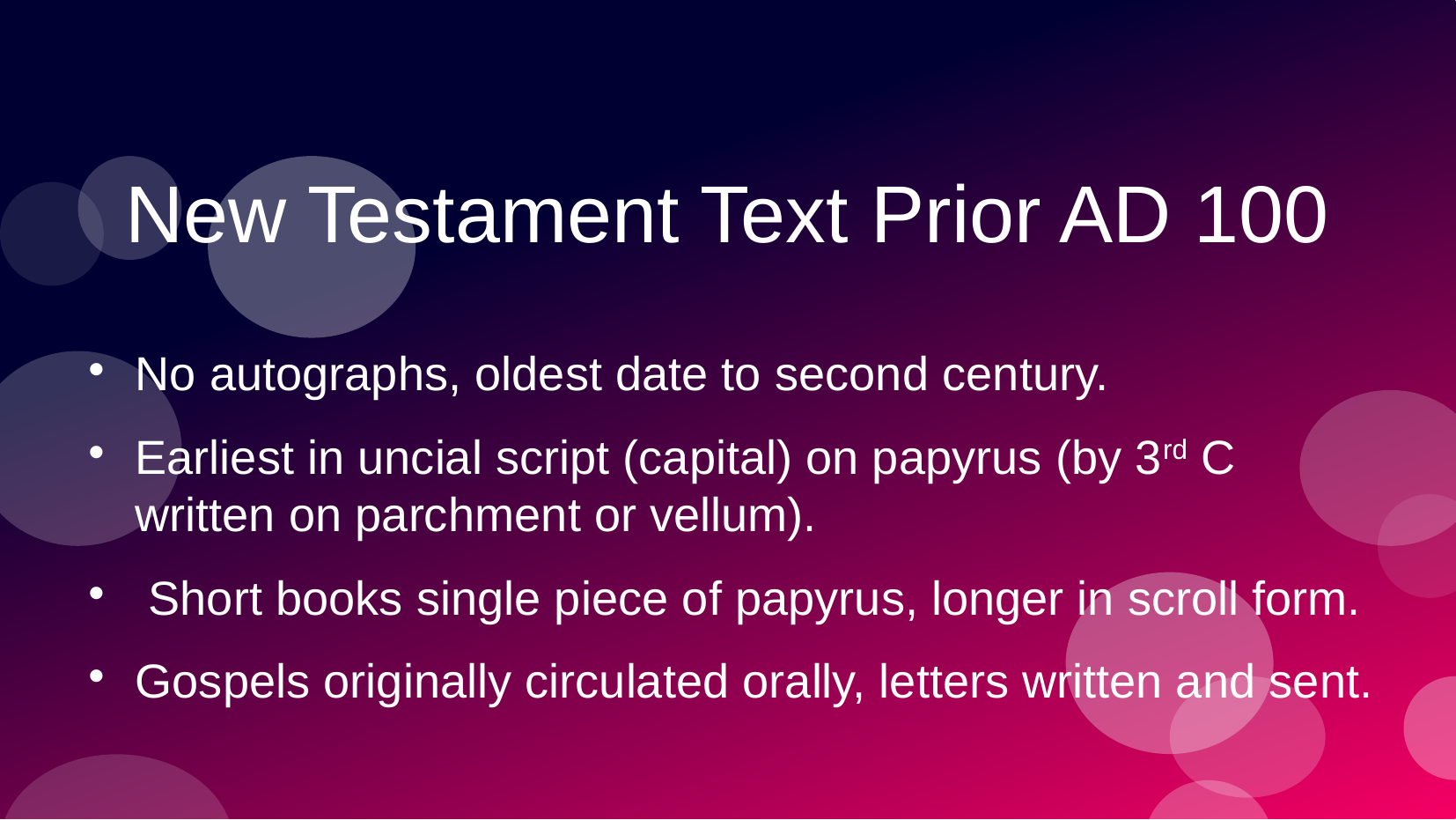

New Testament Text Prior AD 100
No autographs, oldest date to second century.
Earliest in uncial script (capital) on papyrus (by 3rd C written on parchment or vellum).
 Short books single piece of papyrus, longer in scroll form.
Gospels originally circulated orally, letters written and sent.